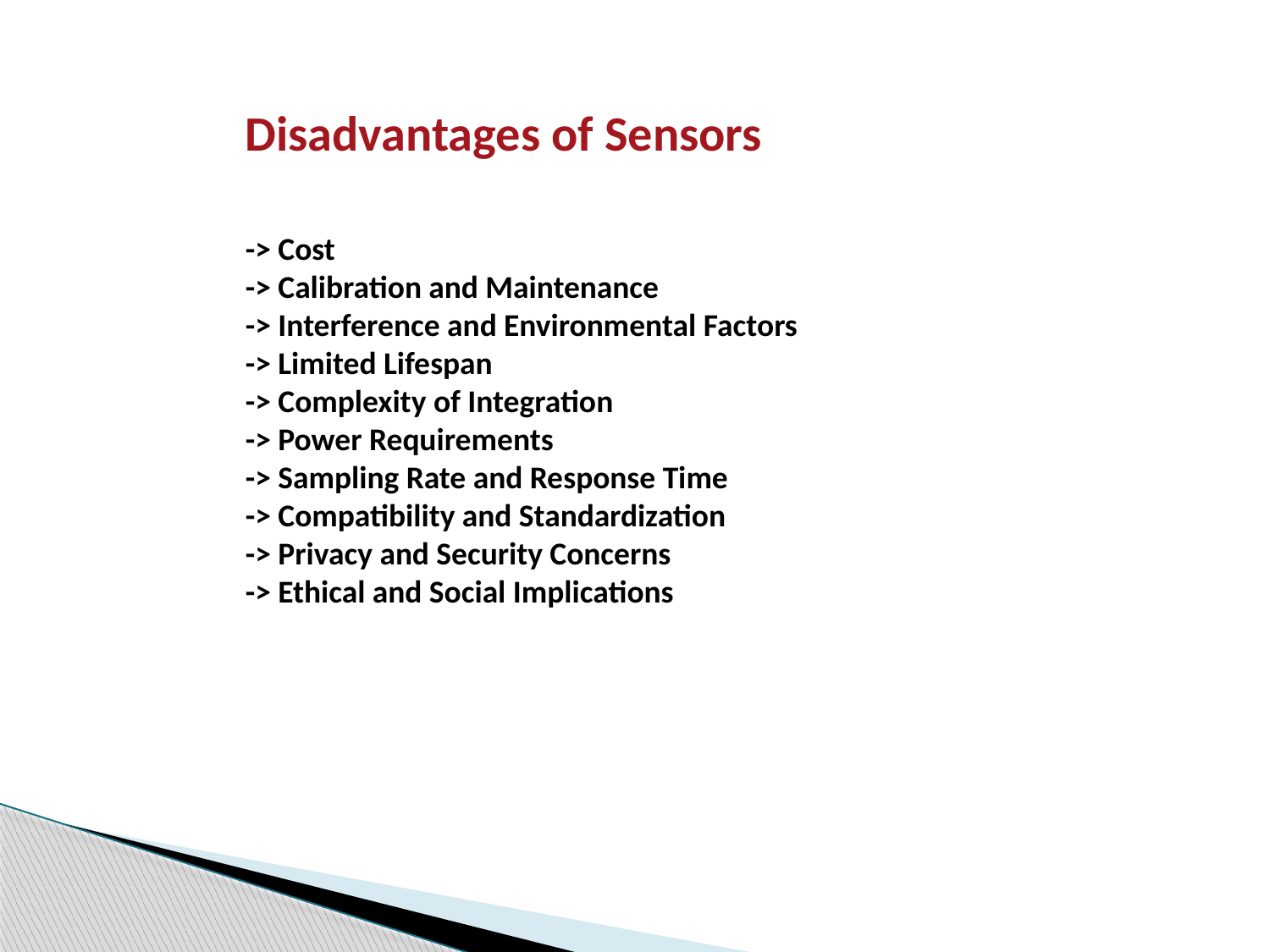

Disadvantages of Sensors
-> Cost
-> Calibration and Maintenance
-> Interference and Environmental Factors
-> Limited Lifespan
-> Complexity of Integration
-> Power Requirements
-> Sampling Rate and Response Time
-> Compatibility and Standardization
-> Privacy and Security Concerns
-> Ethical and Social Implications